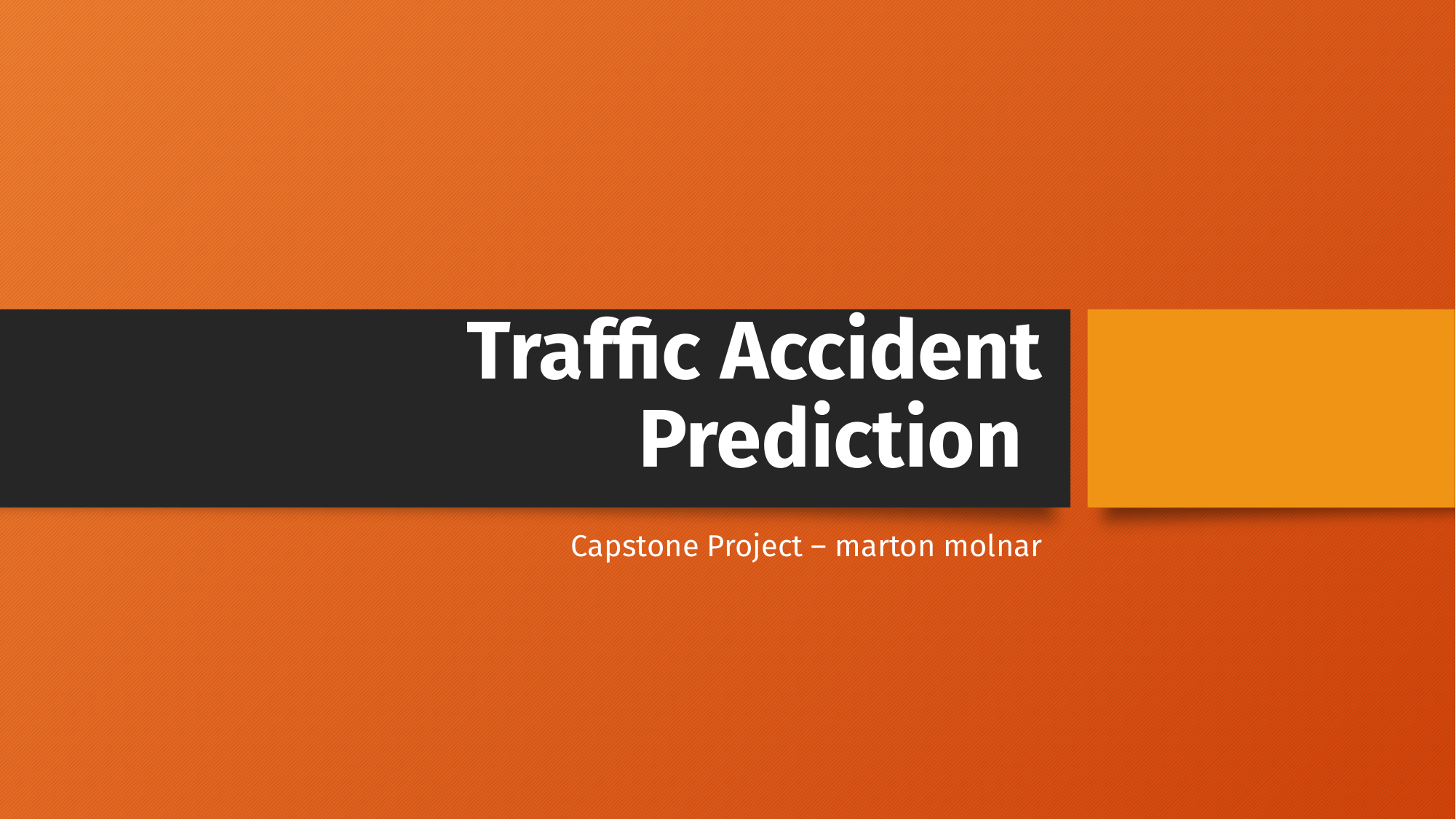

# Traffic Accident Prediction
Capstone Project – marton molnar